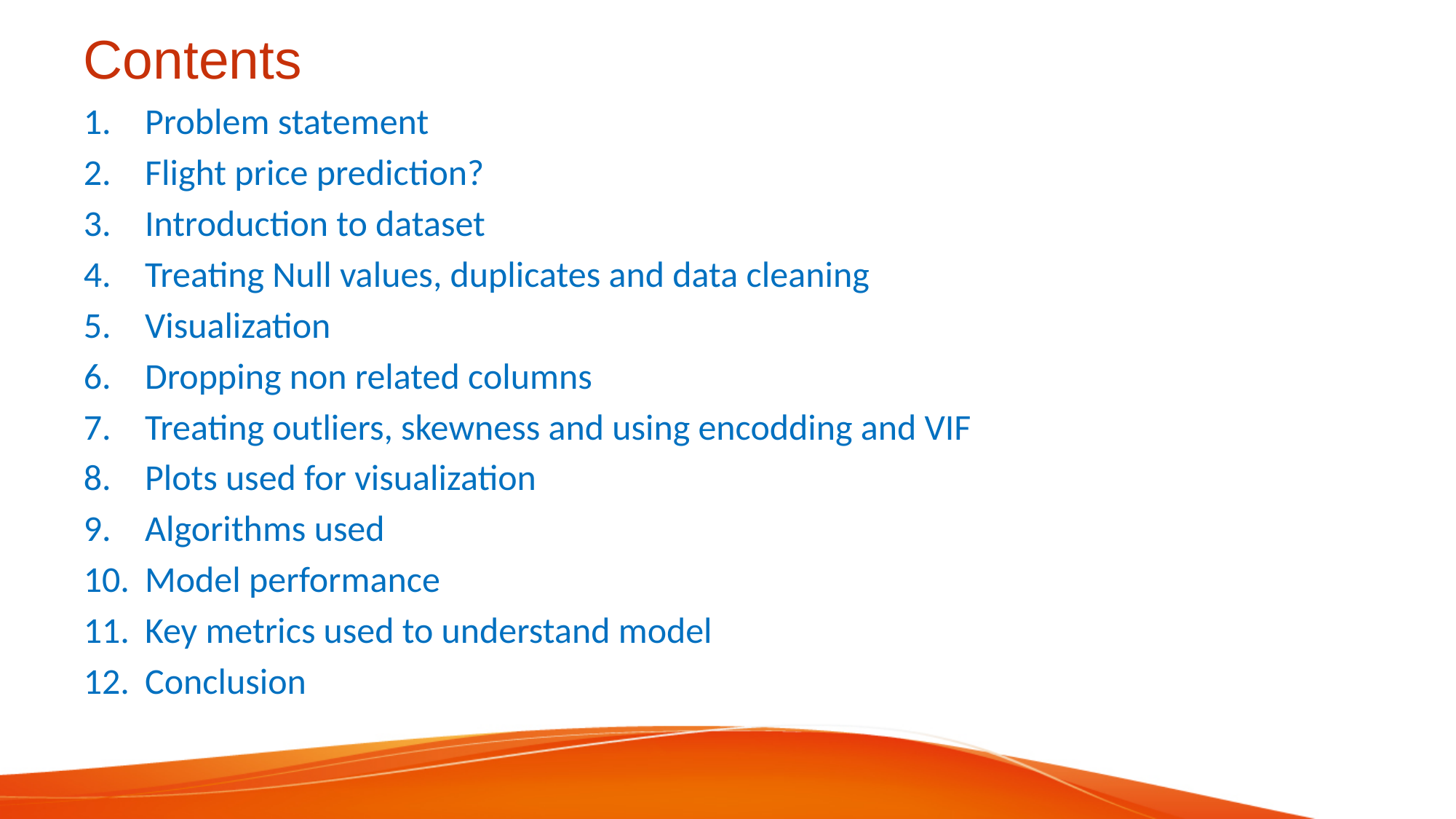

# Contents
Problem statement
Flight price prediction?
Introduction to dataset
Treating Null values, duplicates and data cleaning
Visualization
Dropping non related columns
Treating outliers, skewness and using encodding and VIF
Plots used for visualization
Algorithms used
Model performance
Key metrics used to understand model
Conclusion